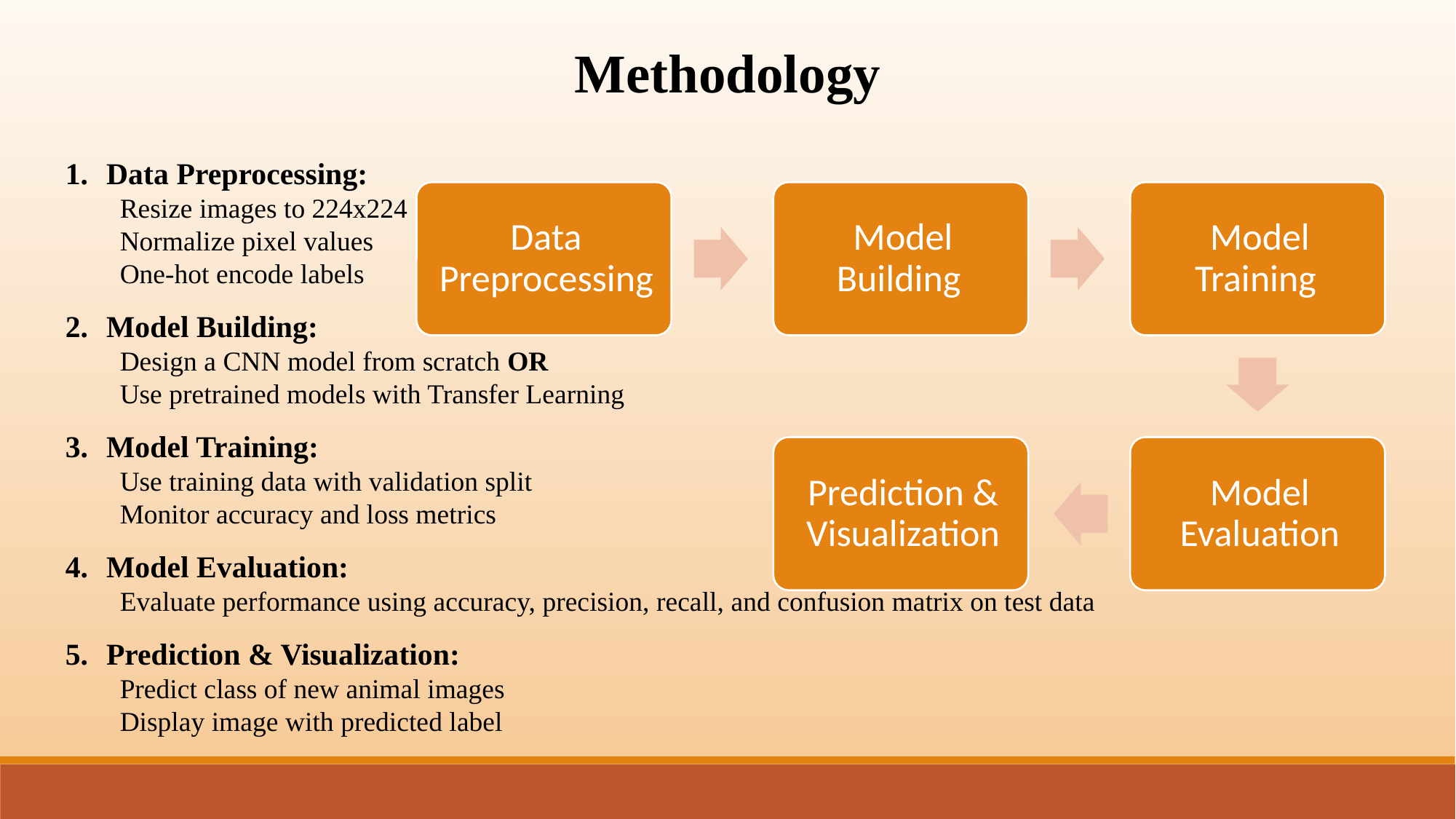

Methodology

Data Preprocessing:
Resize images to 224x224
Normalize pixel values
One-hot encode labels
Model Building:
Design a CNN model from scratch OR
Use pretrained models with Transfer Learning
Model Training:
Use training data with validation split
Monitor accuracy and loss metrics
Model Evaluation:
Evaluate performance using accuracy, precision, recall, and confusion matrix on test data
Prediction & Visualization:
Predict class of new animal images
Display image with predicted label

Data Preprocessing

Model Building

Model Training

Model Evaluation

Prediction & Visualization